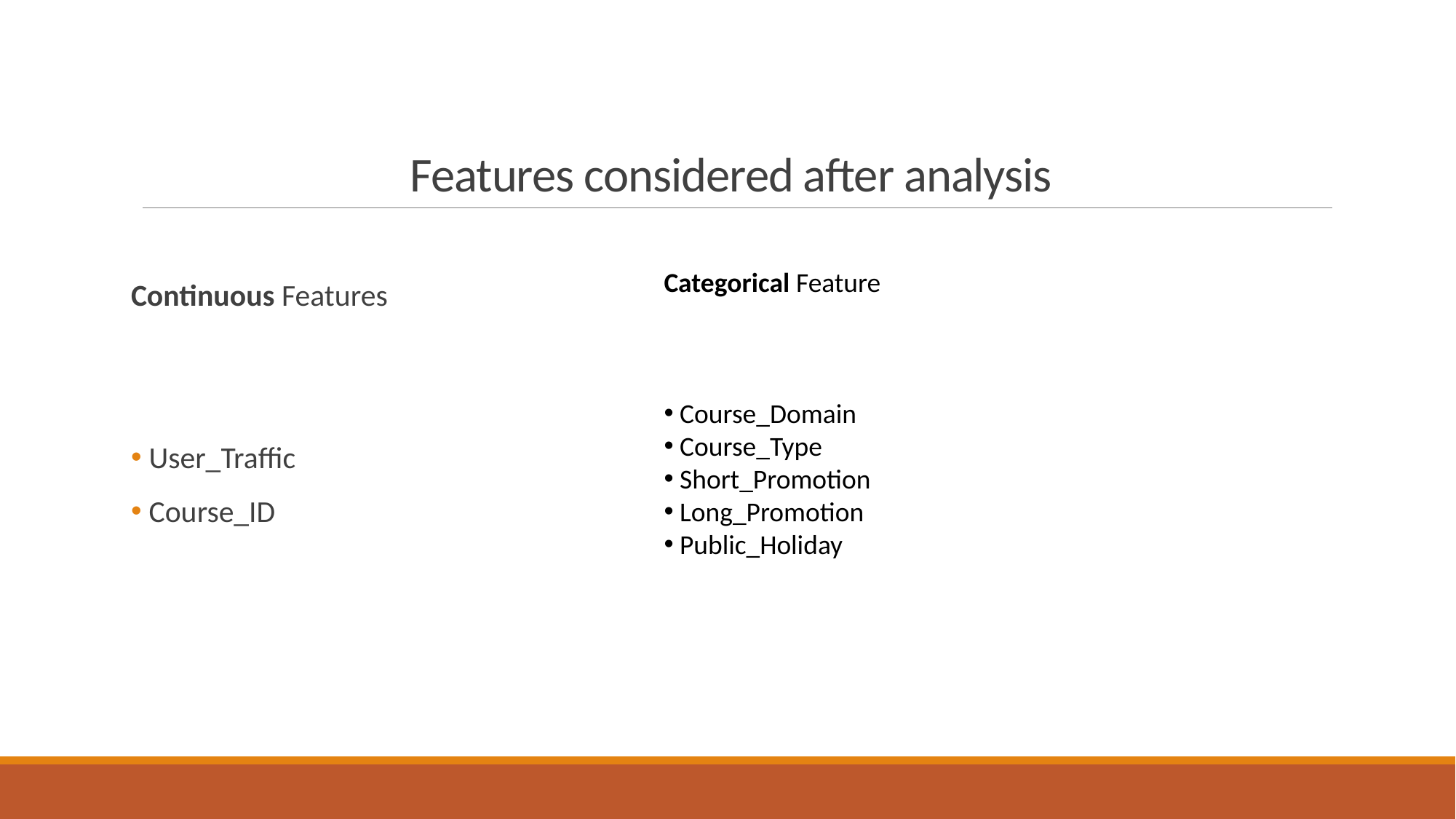

# Features considered after analysis

Continuous Features

 User_Traffic
 Course_ID

Categorical Feature

 Course_Domain
 Course_Type
 Short_Promotion
 Long_Promotion
 Public_Holiday